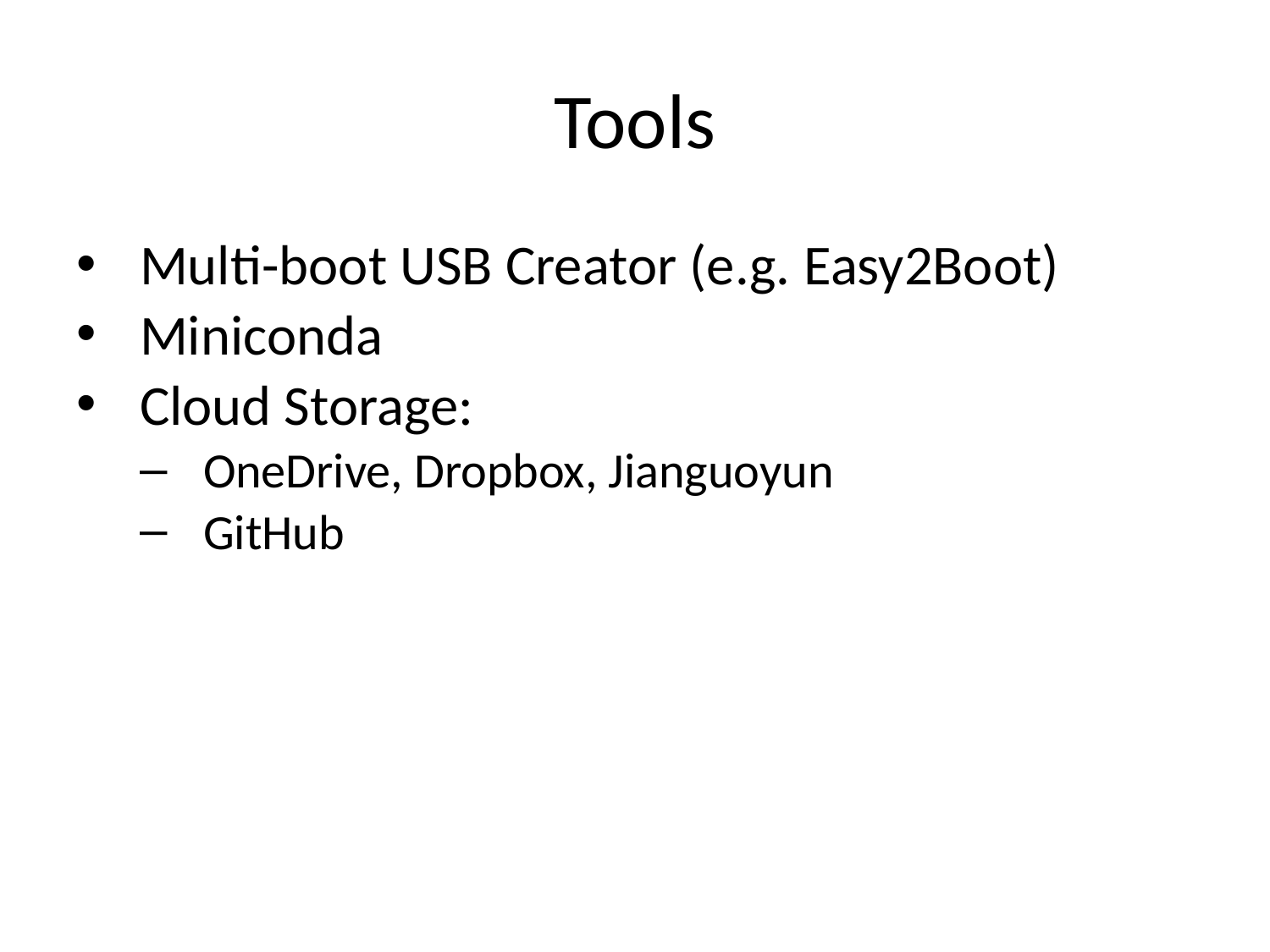

# Tools
Multi-boot USB Creator (e.g. Easy2Boot)
Miniconda
Cloud Storage:
OneDrive, Dropbox, Jianguoyun
GitHub